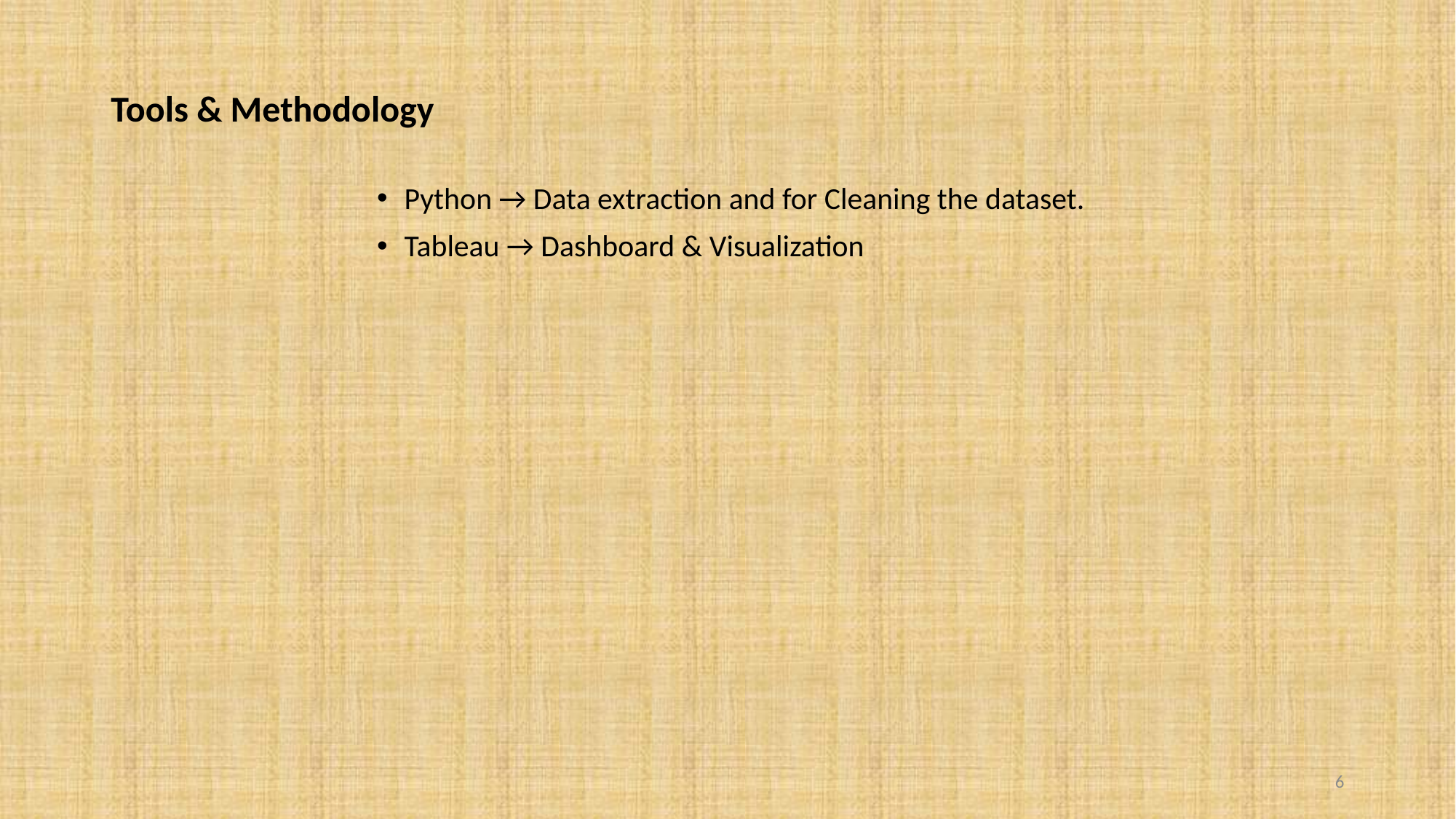

# Tools & Methodology
Python → Data extraction and for Cleaning the dataset.
Tableau → Dashboard & Visualization
6